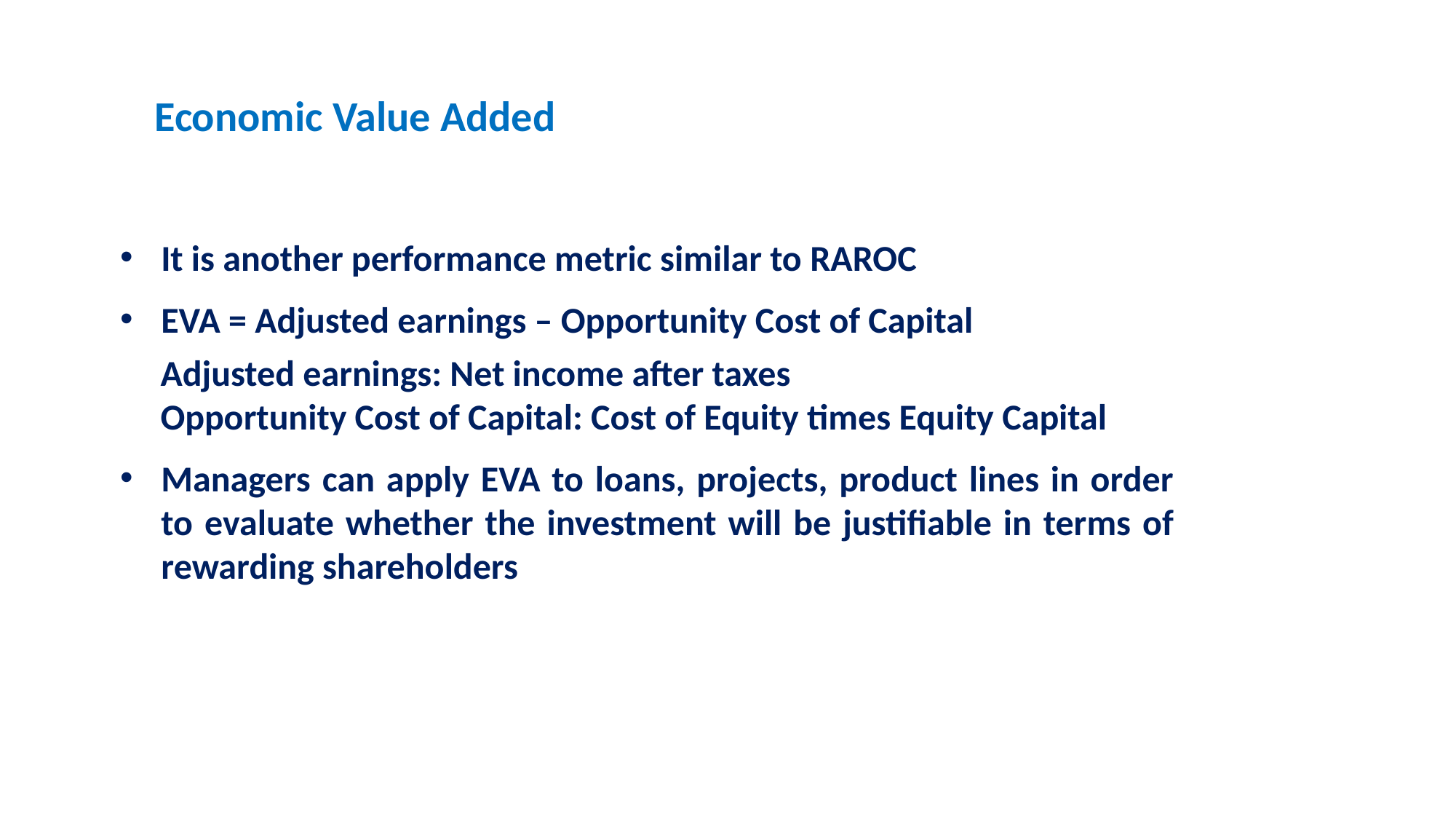

Economic Value Added

It is another performance metric similar to RAROC
EVA = Adjusted earnings – Opportunity Cost of Capital
Adjusted earnings: Net income after taxes
Opportunity Cost of Capital: Cost of Equity times Equity Capital
Managers can apply EVA to loans, projects, product lines in order to evaluate whether the investment will be justifiable in terms of rewarding shareholders